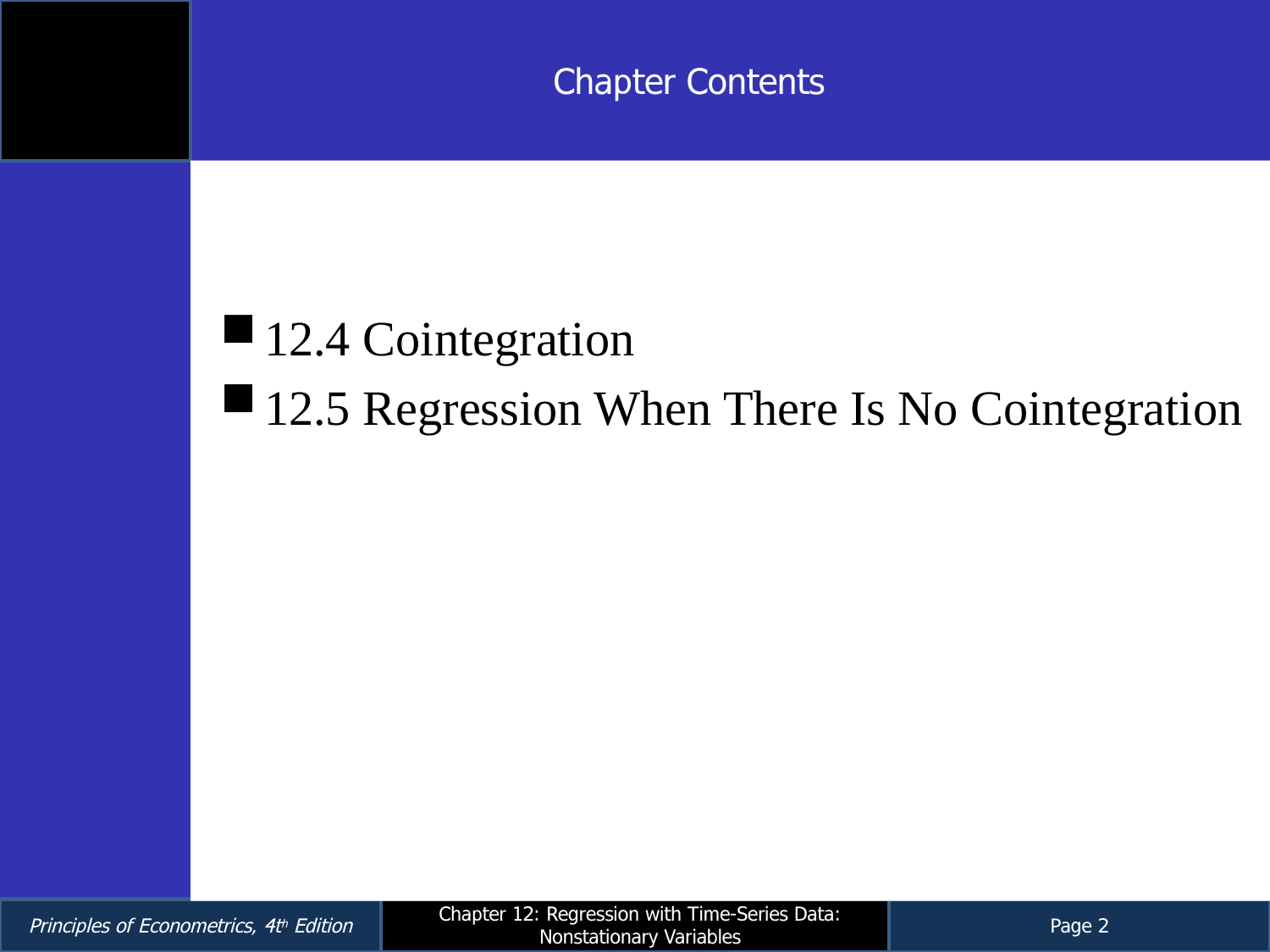

Chapter Contents

12.4 Cointegration
12.5 Regression When There Is No Cointegration